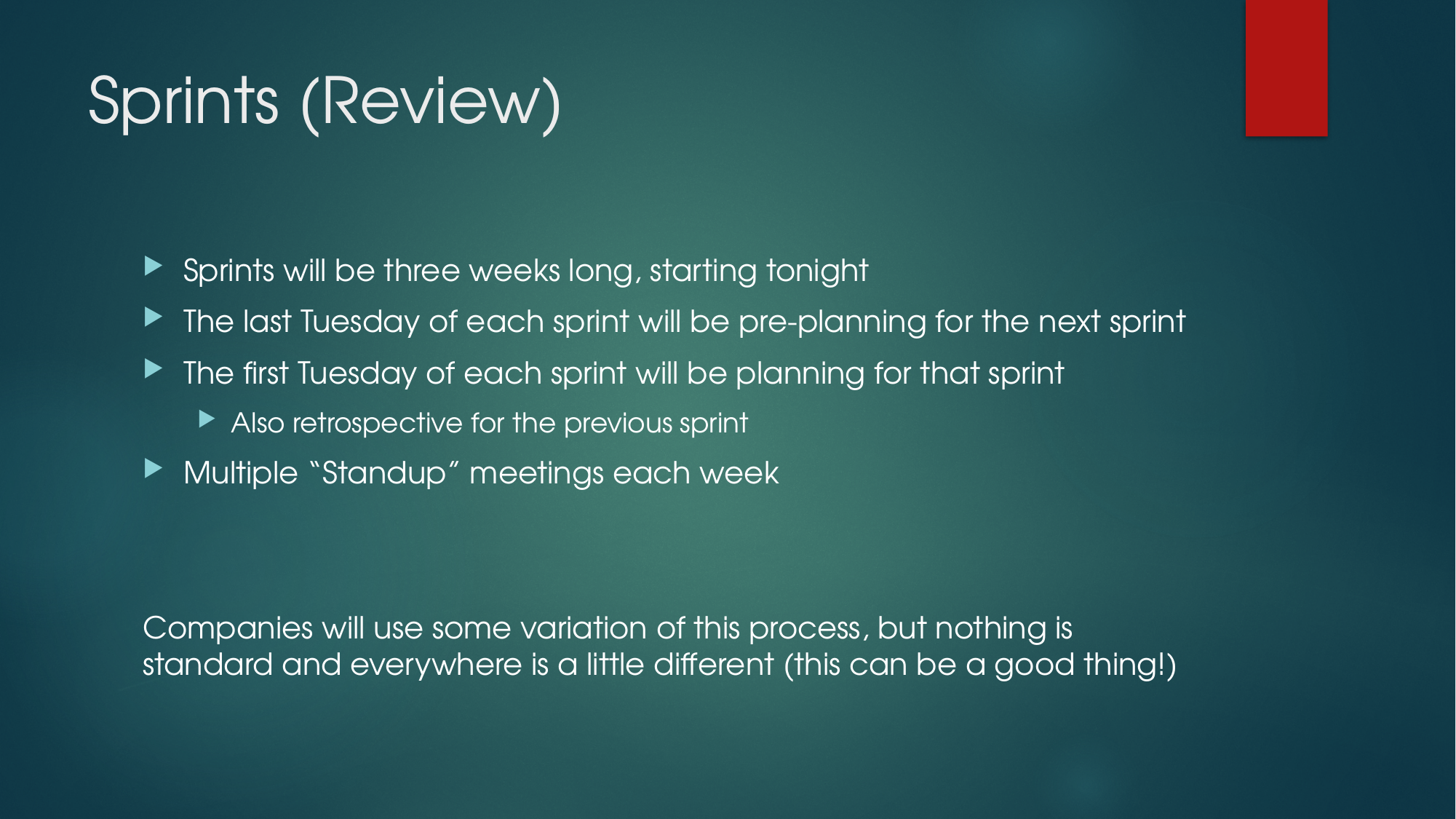

# Sprints (Review)
Sprints will be three weeks long, starting tonight
The last Tuesday of each sprint will be pre-planning for the next sprint
The first Tuesday of each sprint will be planning for that sprint
Also retrospective for the previous sprint
Multiple “Standup” meetings each week

Companies will use some variation of this process, but nothing is standard and everywhere is a little different (this can be a good thing!)